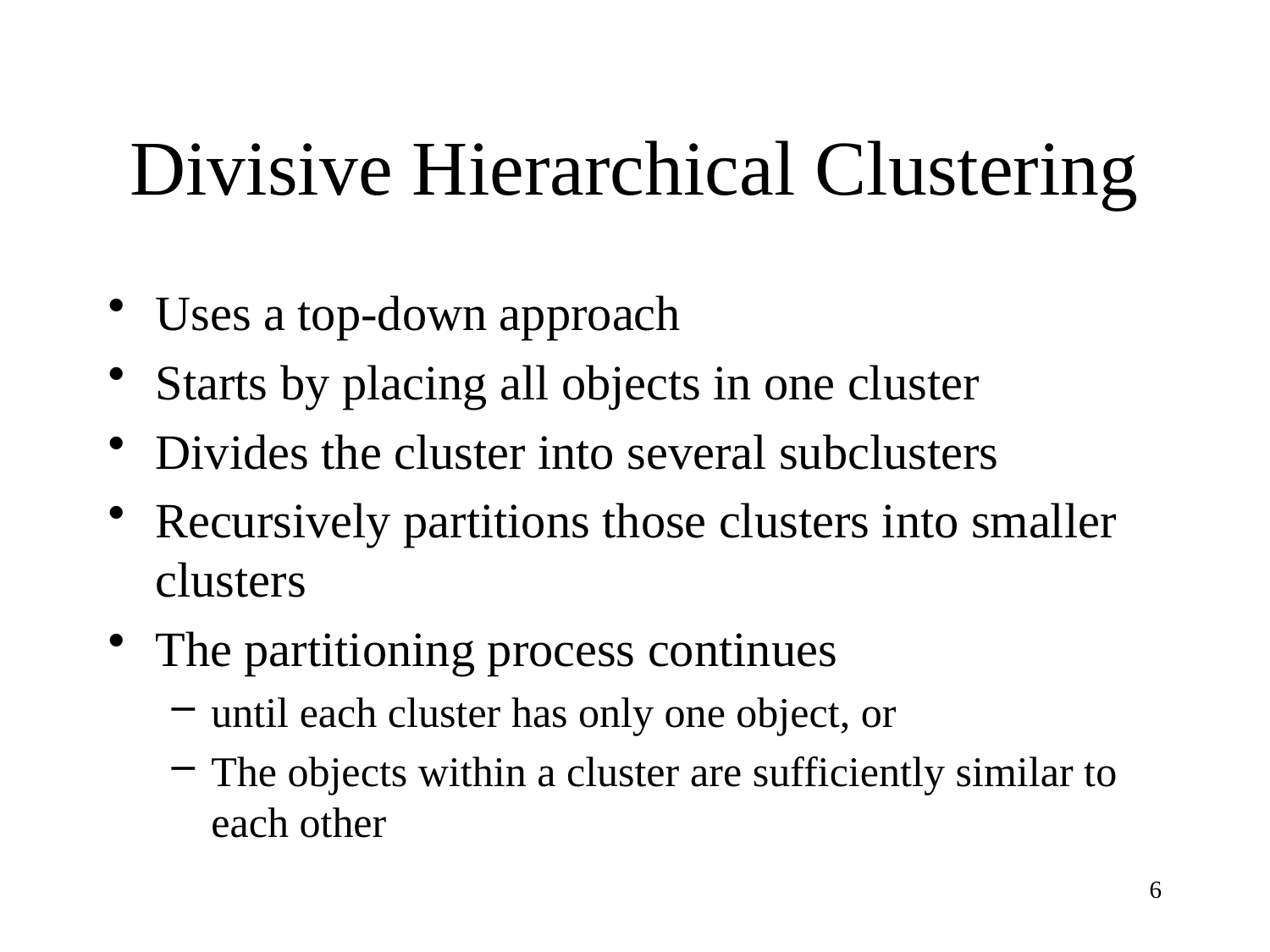

# Divisive Hierarchical Clustering
Uses a top-down approach
Starts by placing all objects in one cluster
Divides the cluster into several subclusters
Recursively partitions those clusters into smaller clusters
The partitioning process continues
until each cluster has only one object, or
The objects within a cluster are sufficiently similar to each other

6